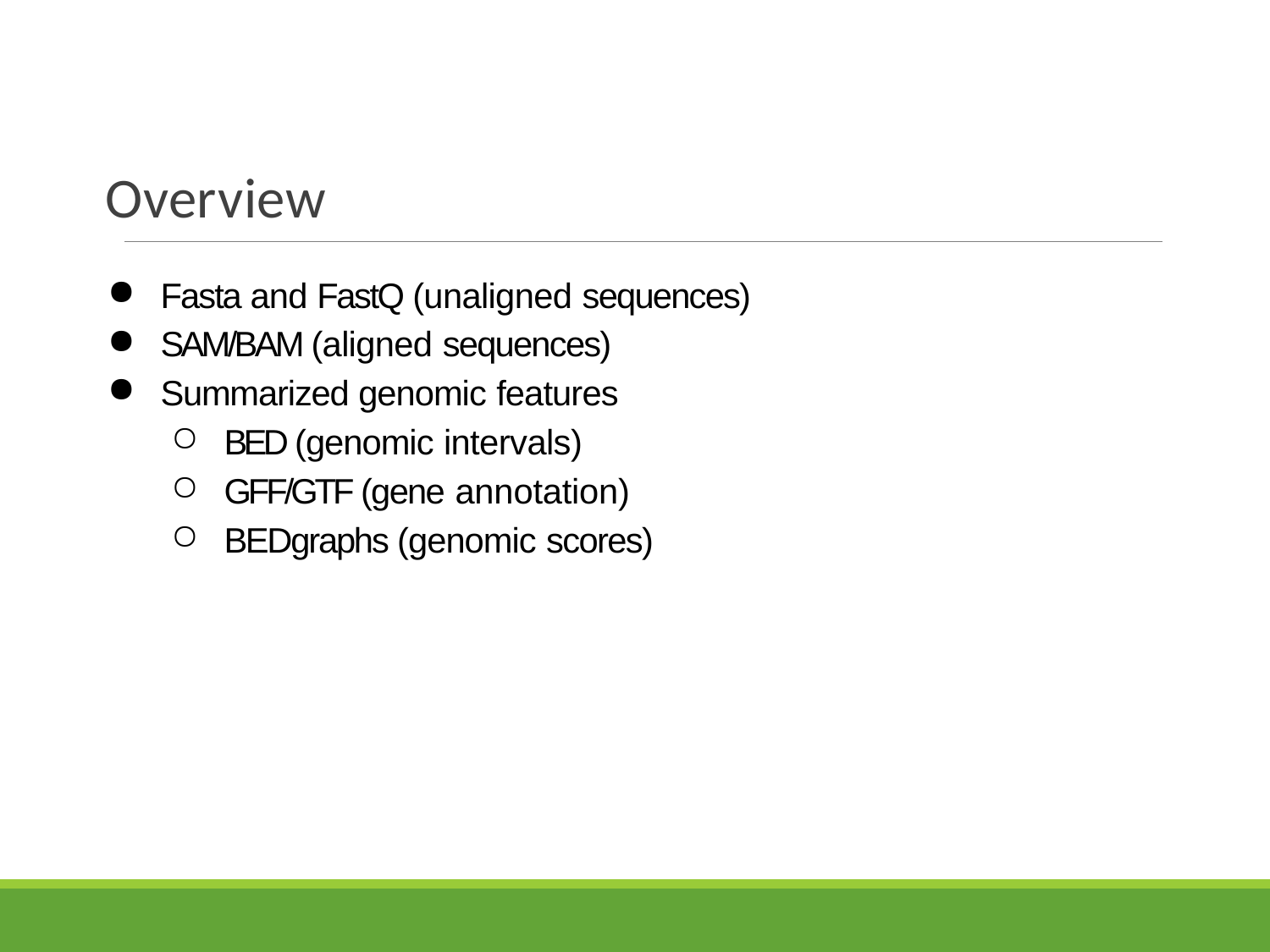

# Overview
Fasta and FastQ (unaligned sequences)
SAM/BAM (aligned sequences)
Summarized genomic features
BED (genomic intervals)
GFF/GTF (gene annotation)
BEDgraphs (genomic scores)